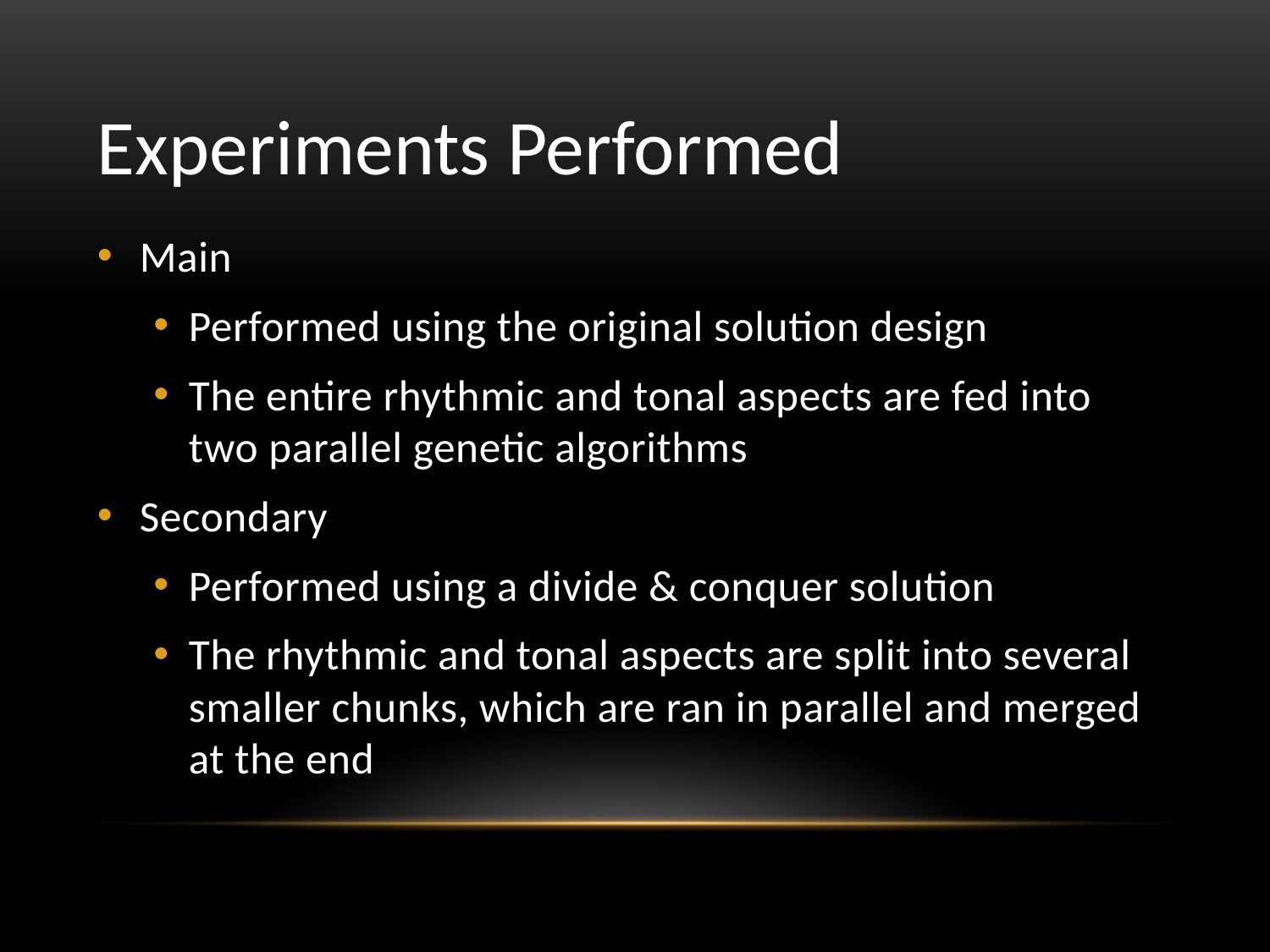

# Experiments Performed
Main
Performed using the original solution design
The entire rhythmic and tonal aspects are fed into two parallel genetic algorithms
Secondary
Performed using a divide & conquer solution
The rhythmic and tonal aspects are split into several smaller chunks, which are ran in parallel and merged at the end